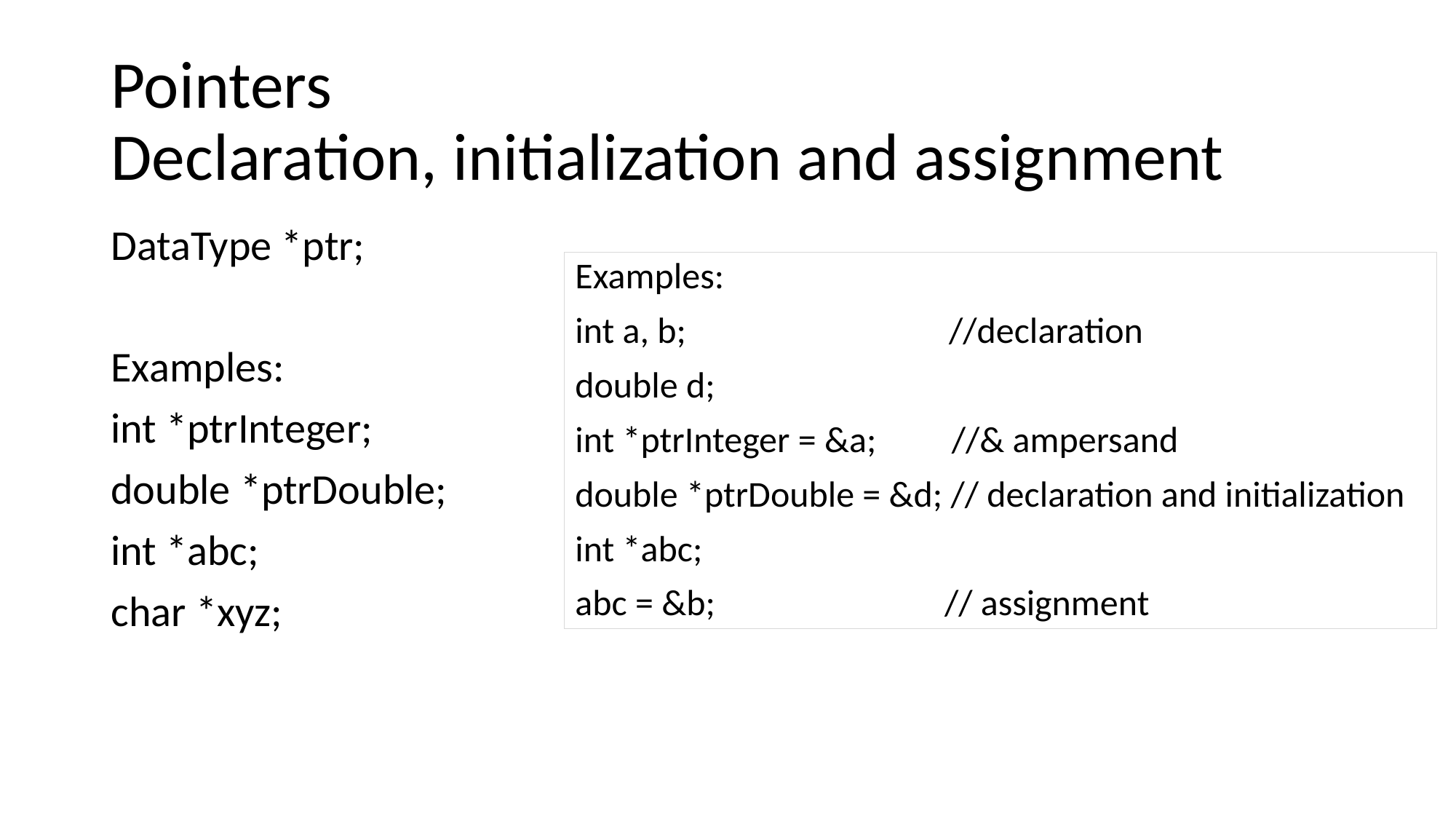

# Pointers Declaration, initialization and assignment
DataType *ptr;

Examples:
int *ptrInteger;
double *ptrDouble;
int *abc;
char *xyz;
Examples:
int a, b;	                   //declaration
double d;
int *ptrInteger = &a; 	      //& ampersand
double *ptrDouble = &d; // declaration and initialization
int *abc;
abc = &b;                            // assignment